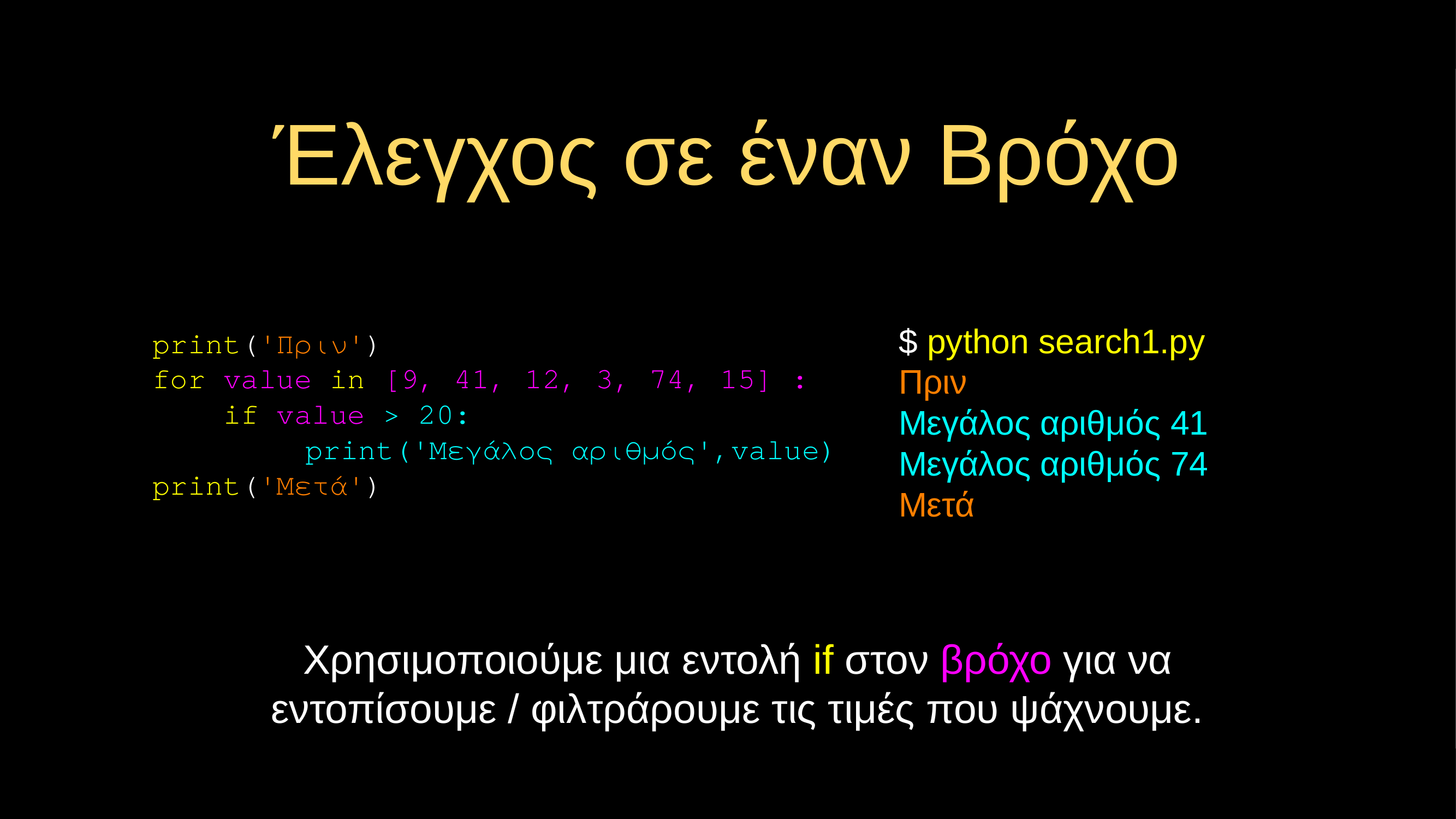

# Έλεγχος σε έναν Βρόχο
print('Πριν')
for value in [9, 41, 12, 3, 74, 15] :
    if value > 20:
 	    print('Μεγάλος αριθμός',value)
print('Μετά')
$ python search1.py
Πριν
Μεγάλος αριθμός 41
Μεγάλος αριθμός 74
Μετά
Χρησιμοποιούμε μια εντολή if στον βρόχο για να εντοπίσουμε / φιλτράρουμε τις τιμές που ψάχνουμε.